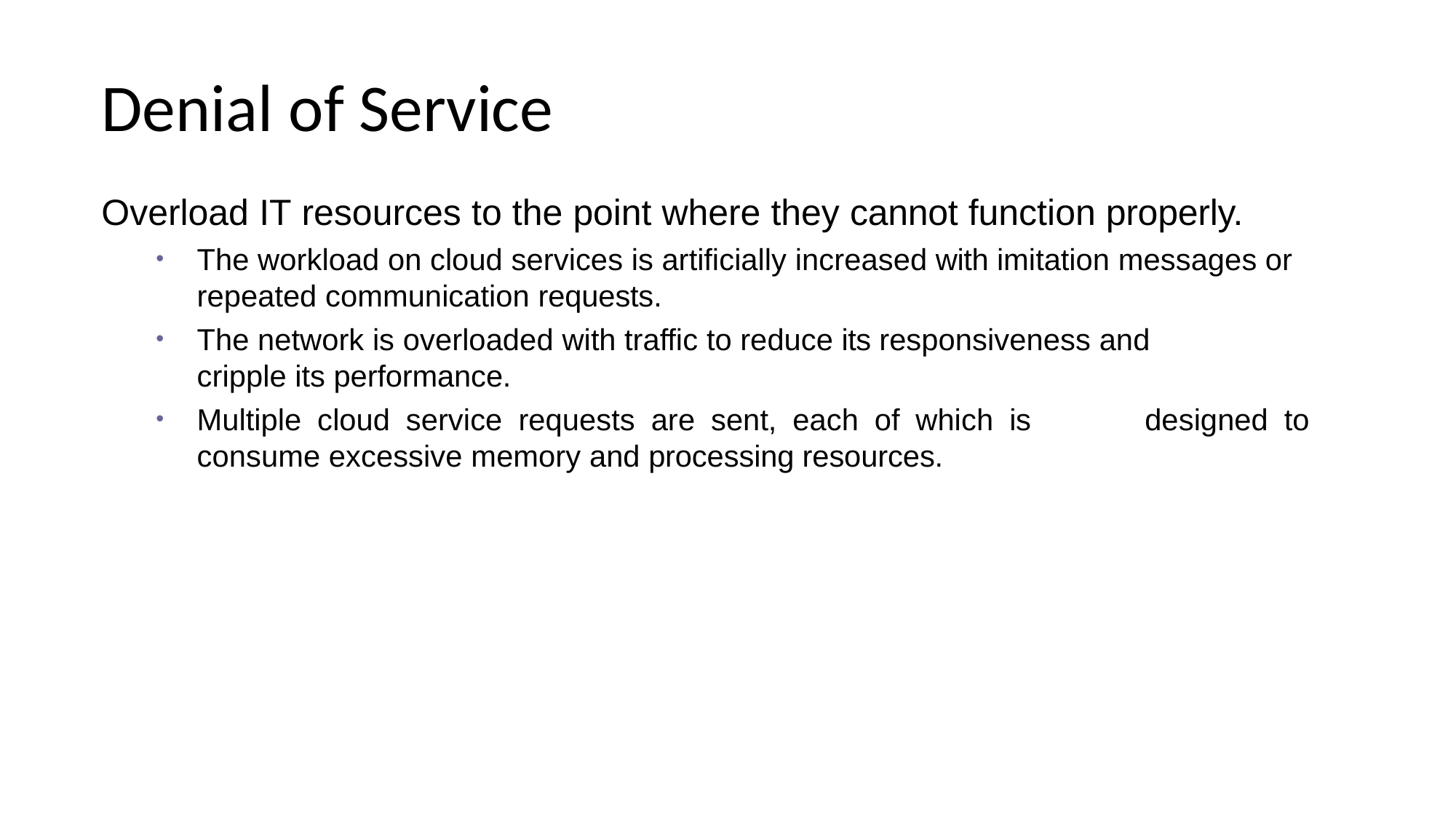

# Denial of Service
Overload IT resources to the point where they cannot function properly.
The workload on cloud services is artificially increased with imitation messages or repeated communication requests.
The network is overloaded with traffic to reduce its responsiveness and cripple its performance.
Multiple cloud service requests are sent, each of which is 	designed to consume excessive memory and processing resources.